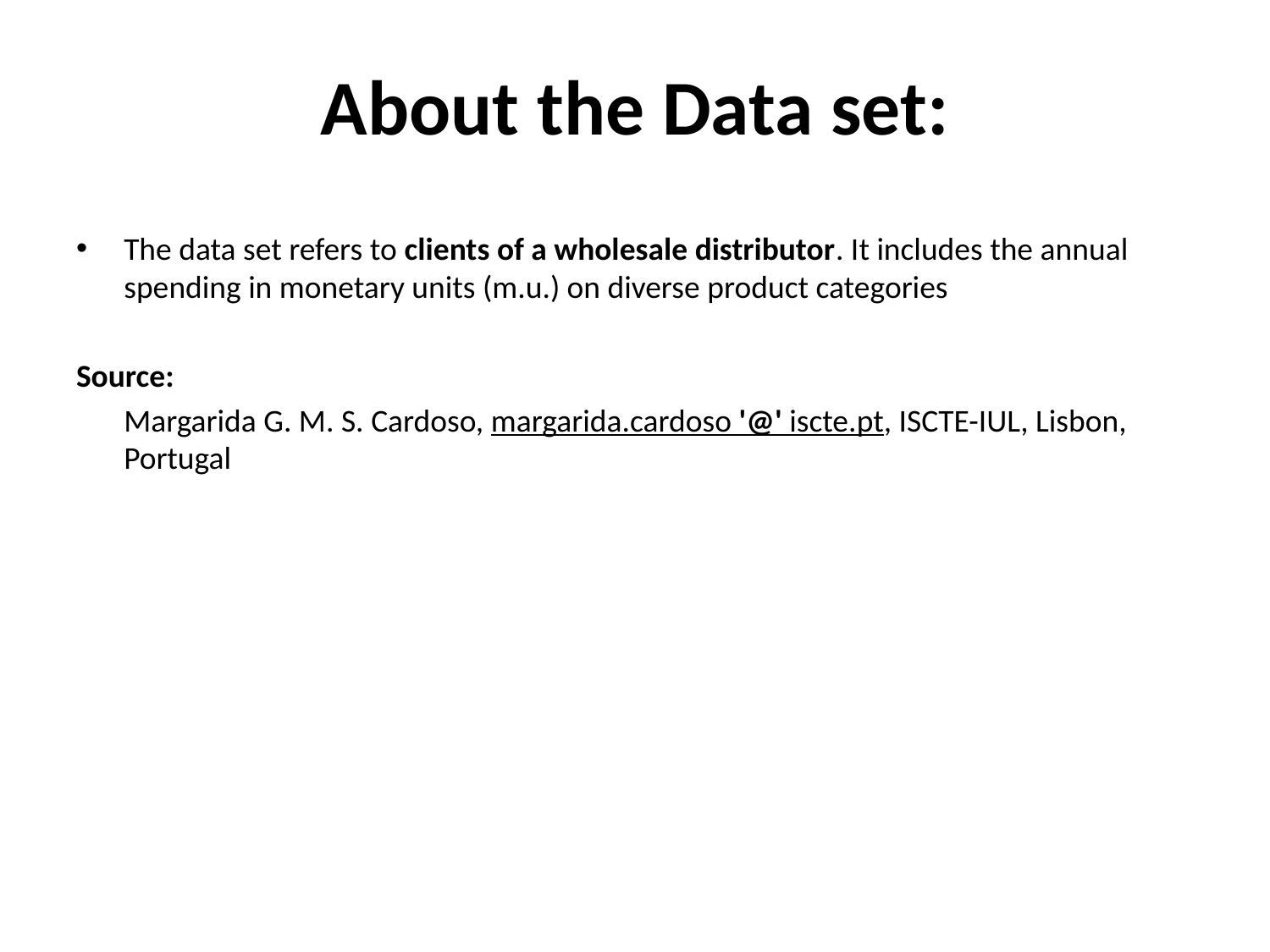

# About the Data set:
The data set refers to clients of a wholesale distributor. It includes the annual spending in monetary units (m.u.) on diverse product categories

Source:
	Margarida G. M. S. Cardoso, margarida.cardoso '@' iscte.pt, ISCTE-IUL, Lisbon, Portugal